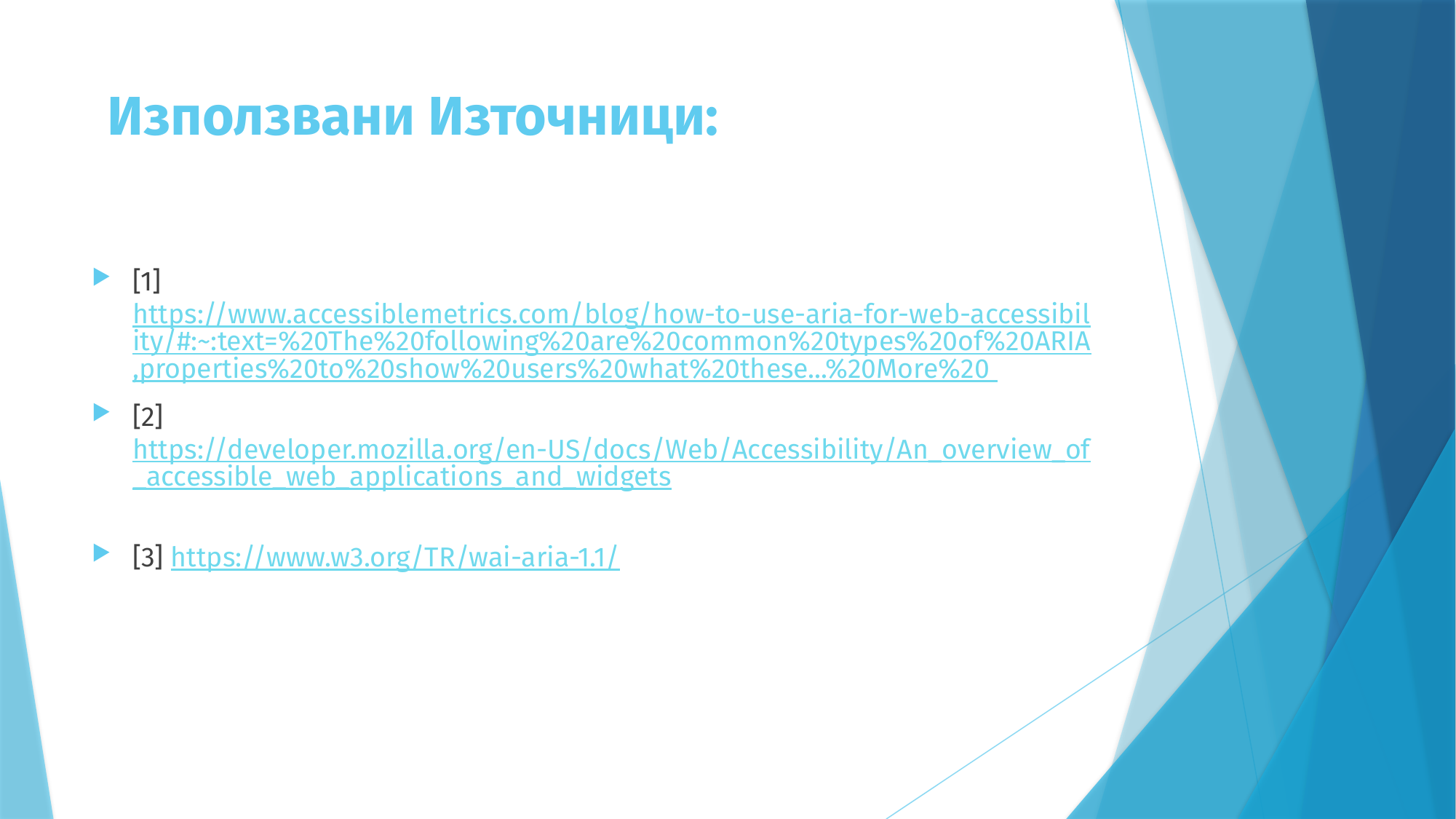

# Използвани Източници:
[1] https://www.accessiblemetrics.com/blog/how-to-use-aria-for-web-accessibility/#:~:text=%20The%20following%20are%20common%20types%20of%20ARIA,properties%20to%20show%20users%20what%20these...%20More%20
[2] https://developer.mozilla.org/en-US/docs/Web/Accessibility/An_overview_of_accessible_web_applications_and_widgets
[3] https://www.w3.org/TR/wai-aria-1.1/